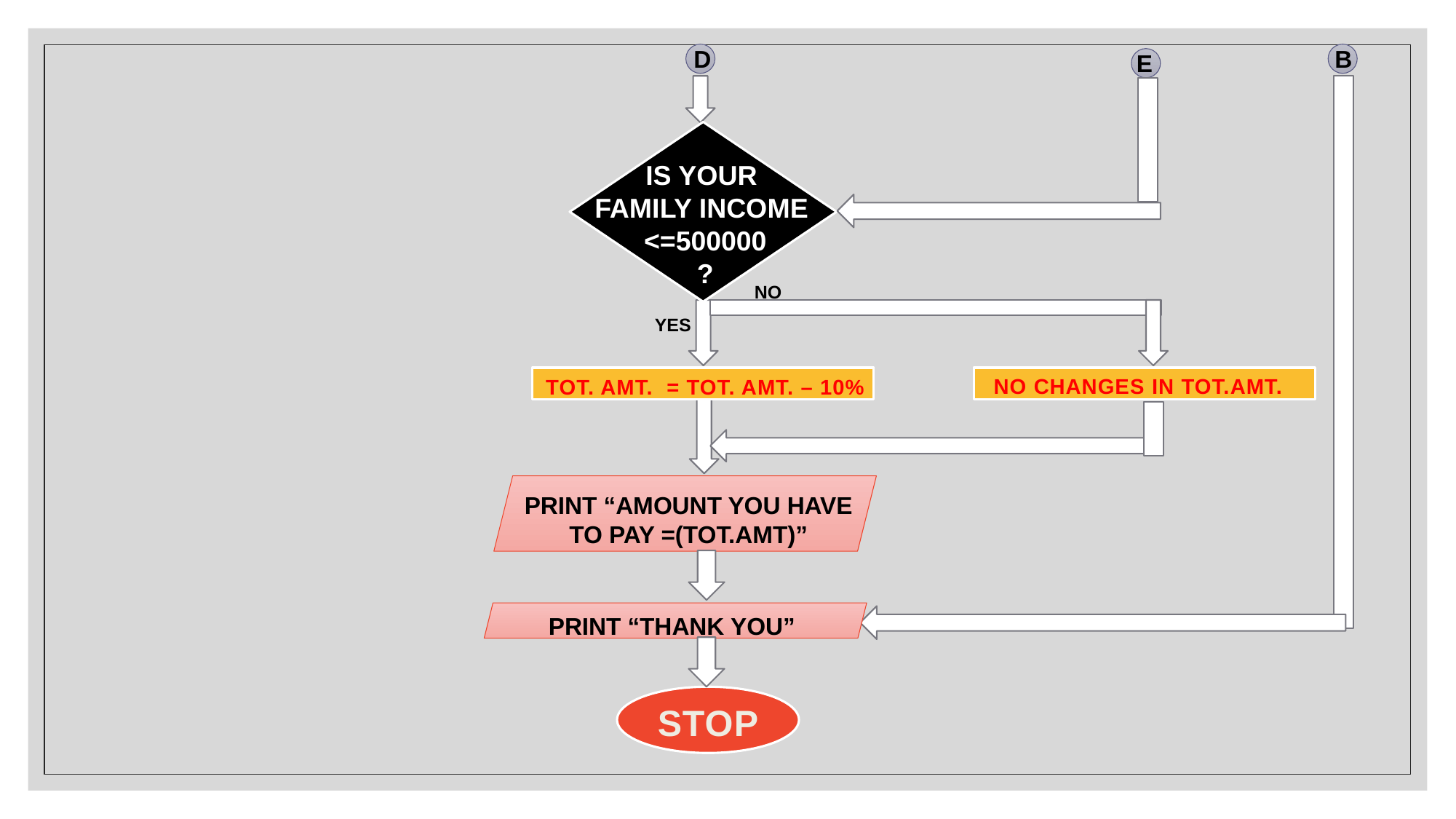

D
B
E

IS YOUR
FAMILY INCOME
<=500000
?

NO

YES
NO CHANGES IN TOT.AMT.

TOT. AMT.  = TOT. AMT. – 10%

PRINT “AMOUNT YOU HAVE TO PAY =(TOT.AMT)”

PRINT “THANK YOU”

STOP